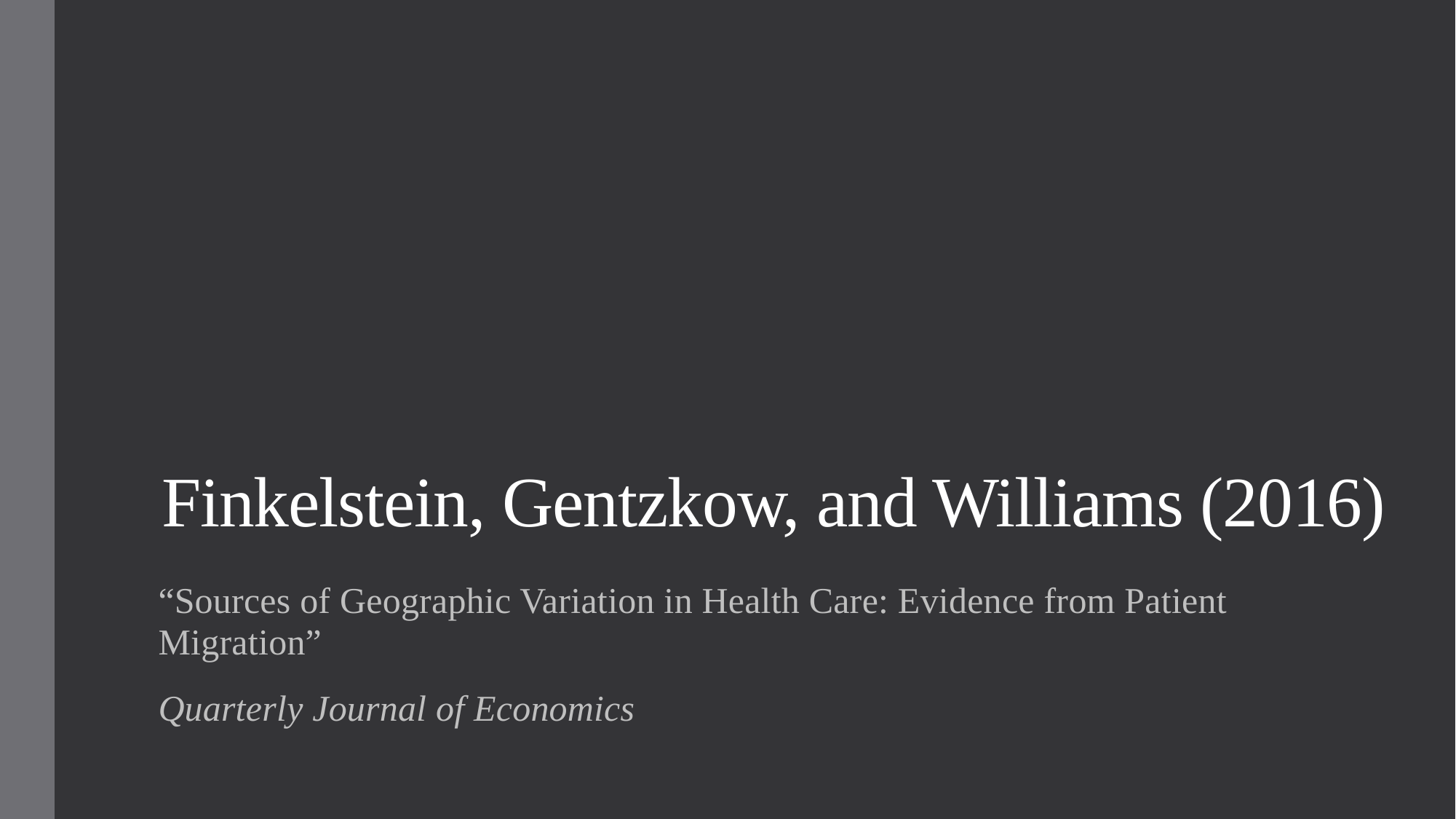

# Finkelstein, Gentzkow, and Williams (2016)
“Sources of Geographic Variation in Health Care: Evidence from Patient Migration”
Quarterly Journal of Economics